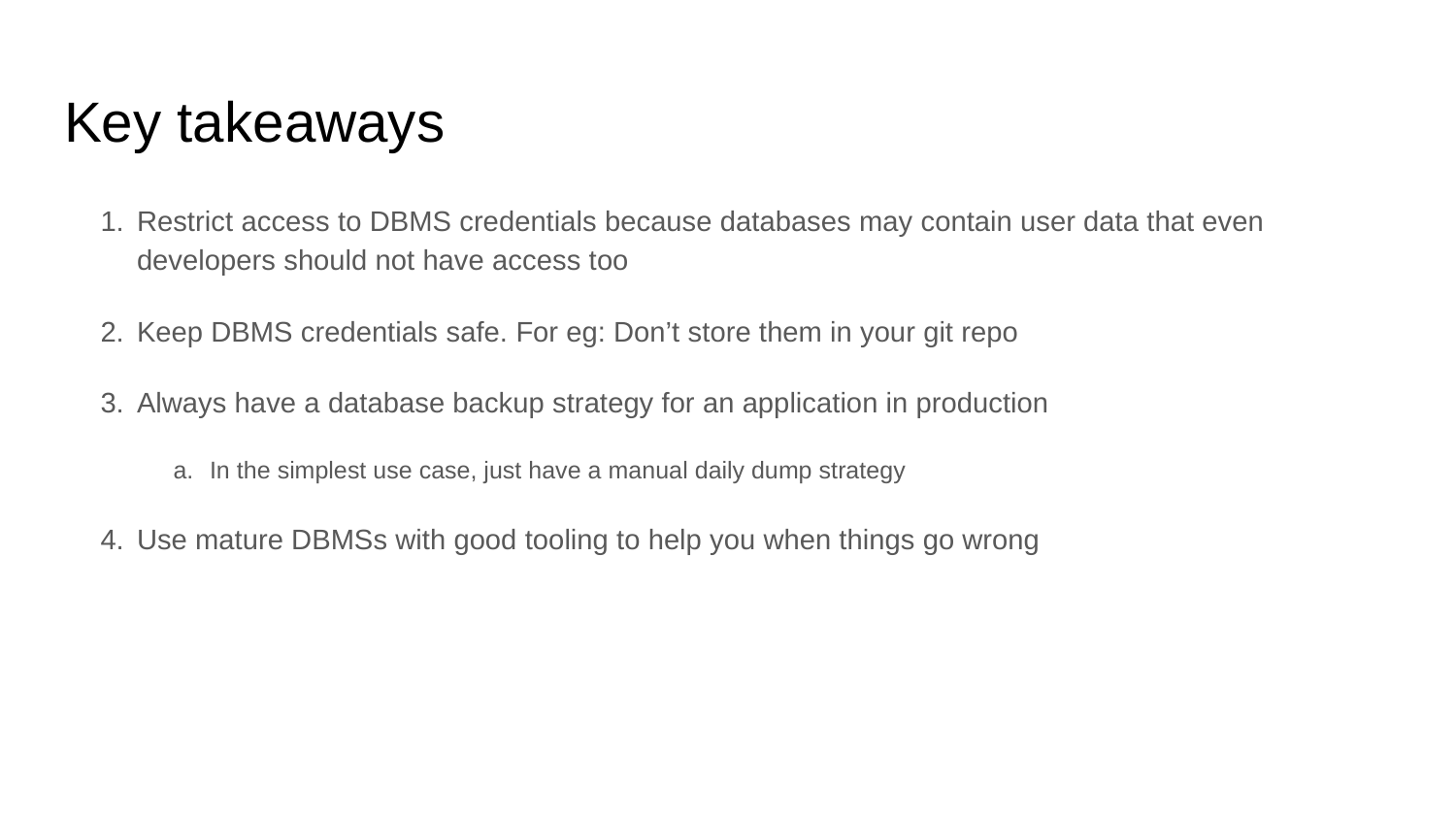

# Key takeaways
Restrict access to DBMS credentials because databases may contain user data that even developers should not have access too
Keep DBMS credentials safe. For eg: Don’t store them in your git repo
Always have a database backup strategy for an application in production
In the simplest use case, just have a manual daily dump strategy
Use mature DBMSs with good tooling to help you when things go wrong